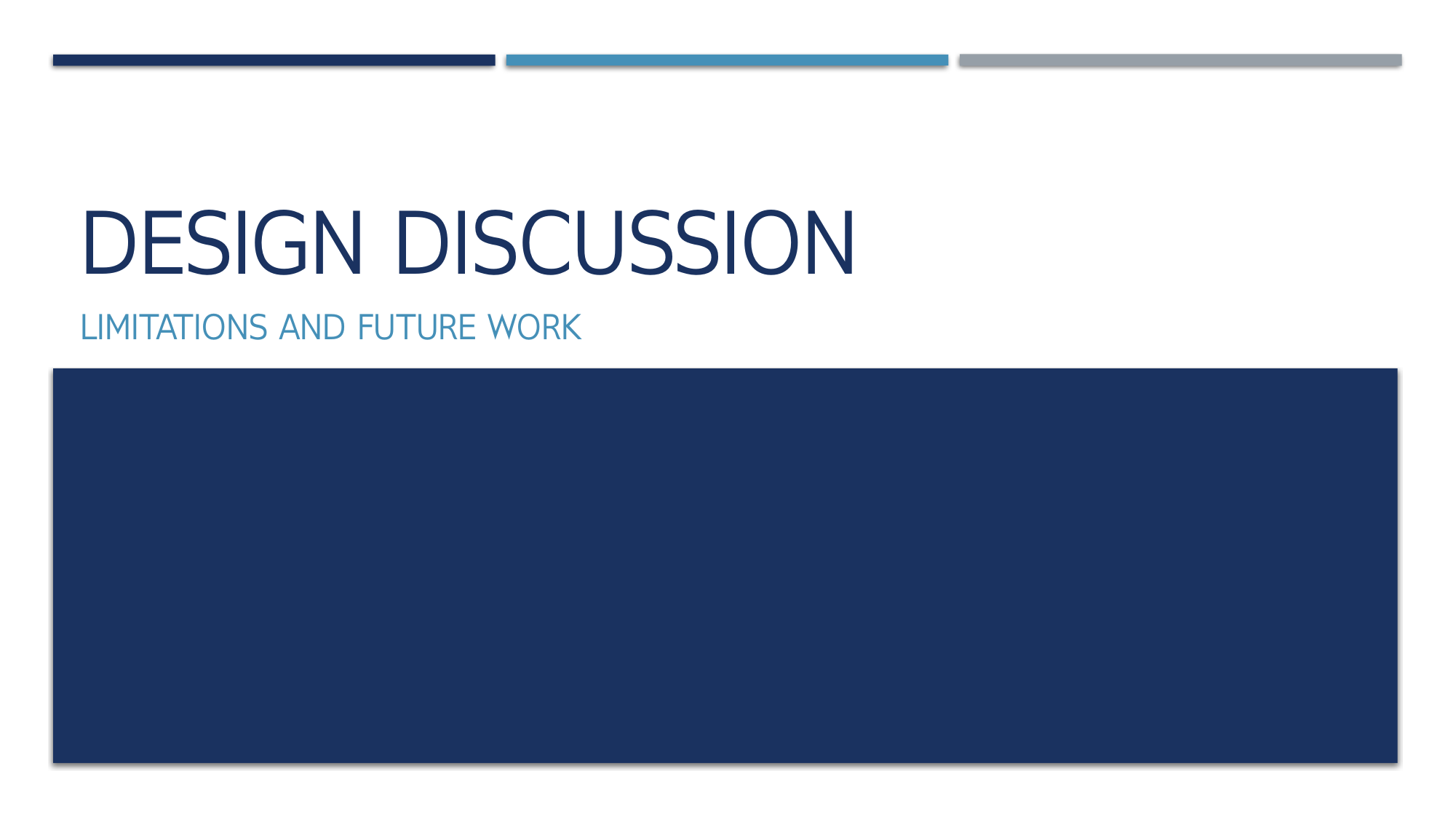

# Design discussion
Limitations and future work